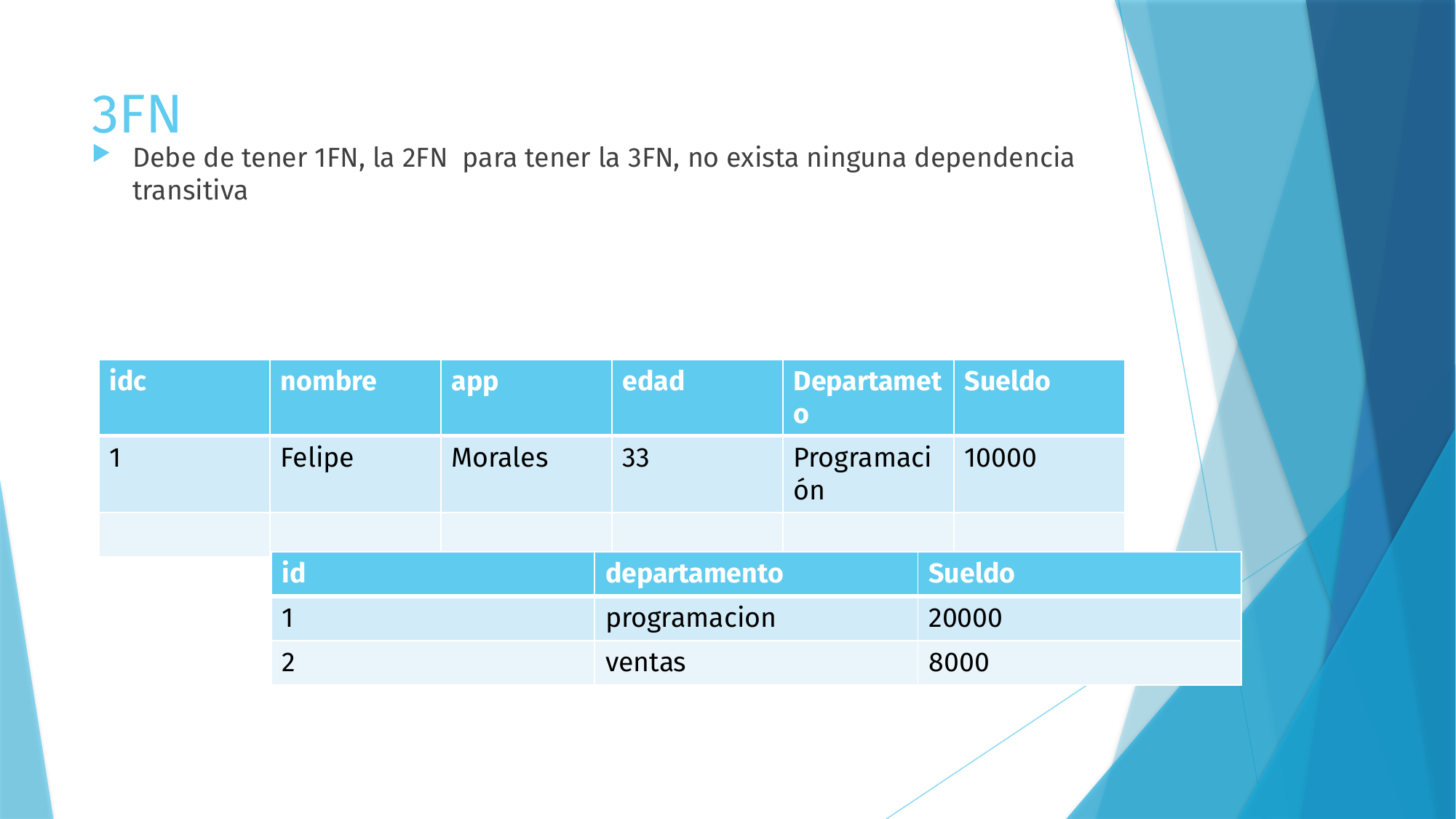

# 3FN
Debe de tener 1FN, la 2FN  para tener la 3FN, no exista ninguna dependencia transitiva
| idc | nombre | app | edad | Departameto | Sueldo |
| --- | --- | --- | --- | --- | --- |
| 1 | Felipe | Morales | 33 | Programación | 10000 |
|  |  |  |  |  |  |
| id | departamento | Sueldo |
| --- | --- | --- |
| 1 | programacion | 20000 |
| 2 | ventas | 8000 |